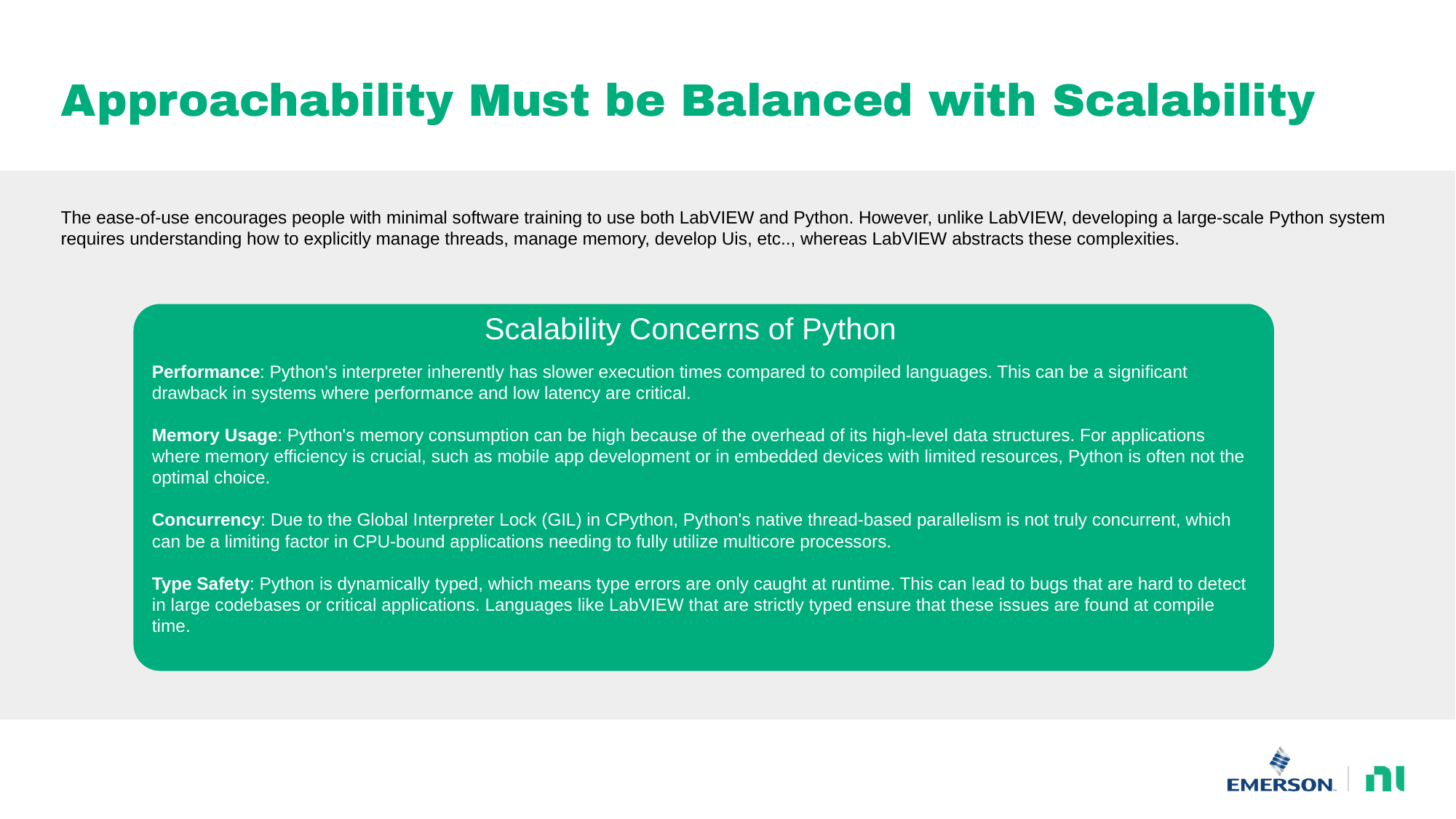

# Approachability Must be Balanced with Scalability
The ease-of-use encourages people with minimal software training to use both LabVIEW and Python. However, unlike LabVIEW, developing a large-scale Python system requires understanding how to explicitly manage threads, manage memory, develop Uis, etc.., whereas LabVIEW abstracts these complexities.

Performance: Python's interpreter inherently has slower execution times compared to compiled languages. This can be a significant drawback in systems where performance and low latency are critical.

Memory Usage: Python's memory consumption can be high because of the overhead of its high-level data structures. For applications where memory efficiency is crucial, such as mobile app development or in embedded devices with limited resources, Python is often not the optimal choice.

Concurrency: Due to the Global Interpreter Lock (GIL) in CPython, Python's native thread-based parallelism is not truly concurrent, which can be a limiting factor in CPU-bound applications needing to fully utilize multicore processors.

Type Safety: Python is dynamically typed, which means type errors are only caught at runtime. This can lead to bugs that are hard to detect in large codebases or critical applications. Languages like LabVIEW that are strictly typed ensure that these issues are found at compile time.
Scalability Concerns of Python